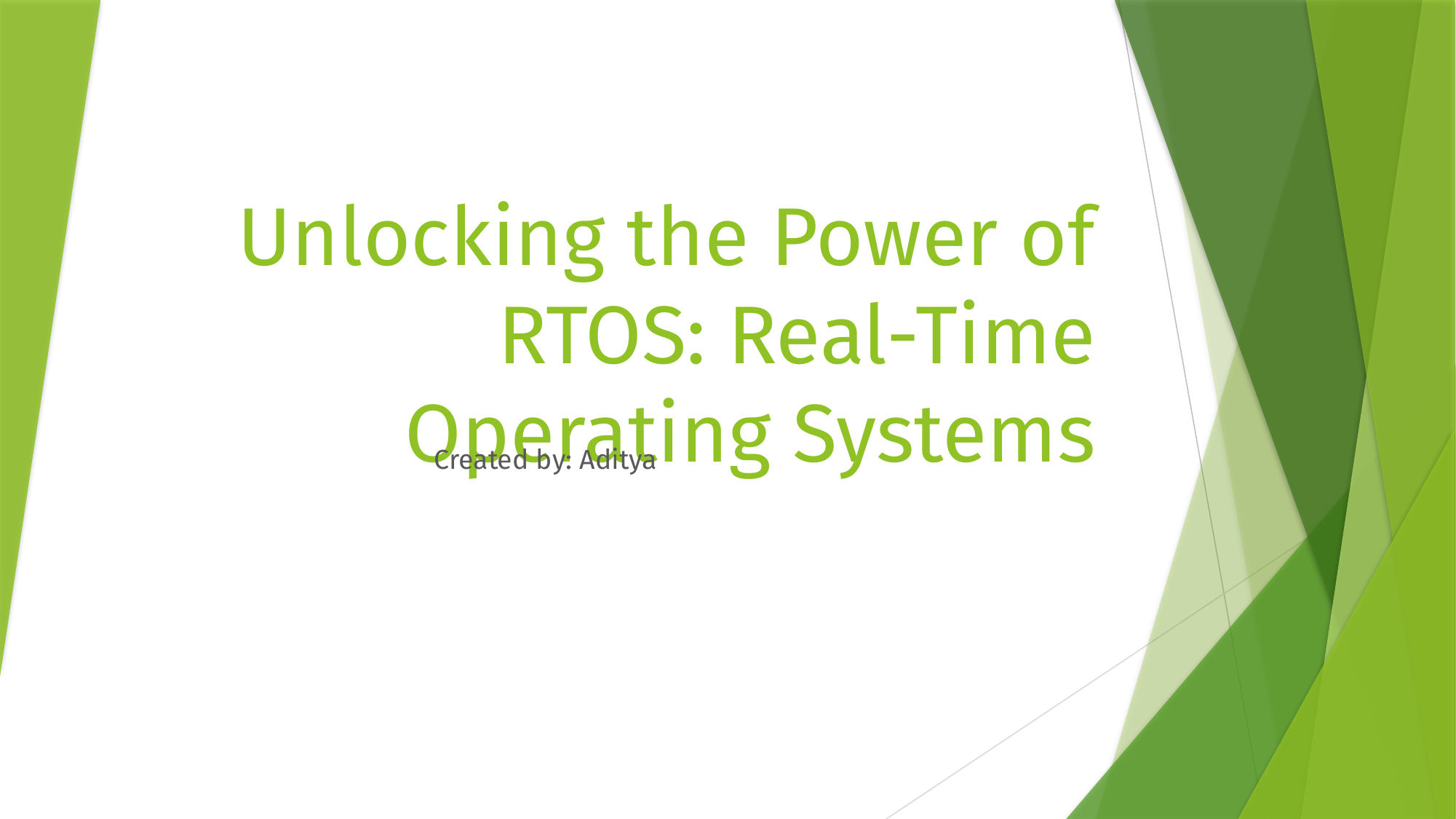

# Unlocking the Power of RTOS: Real-Time Operating Systems
Created by: Aditya